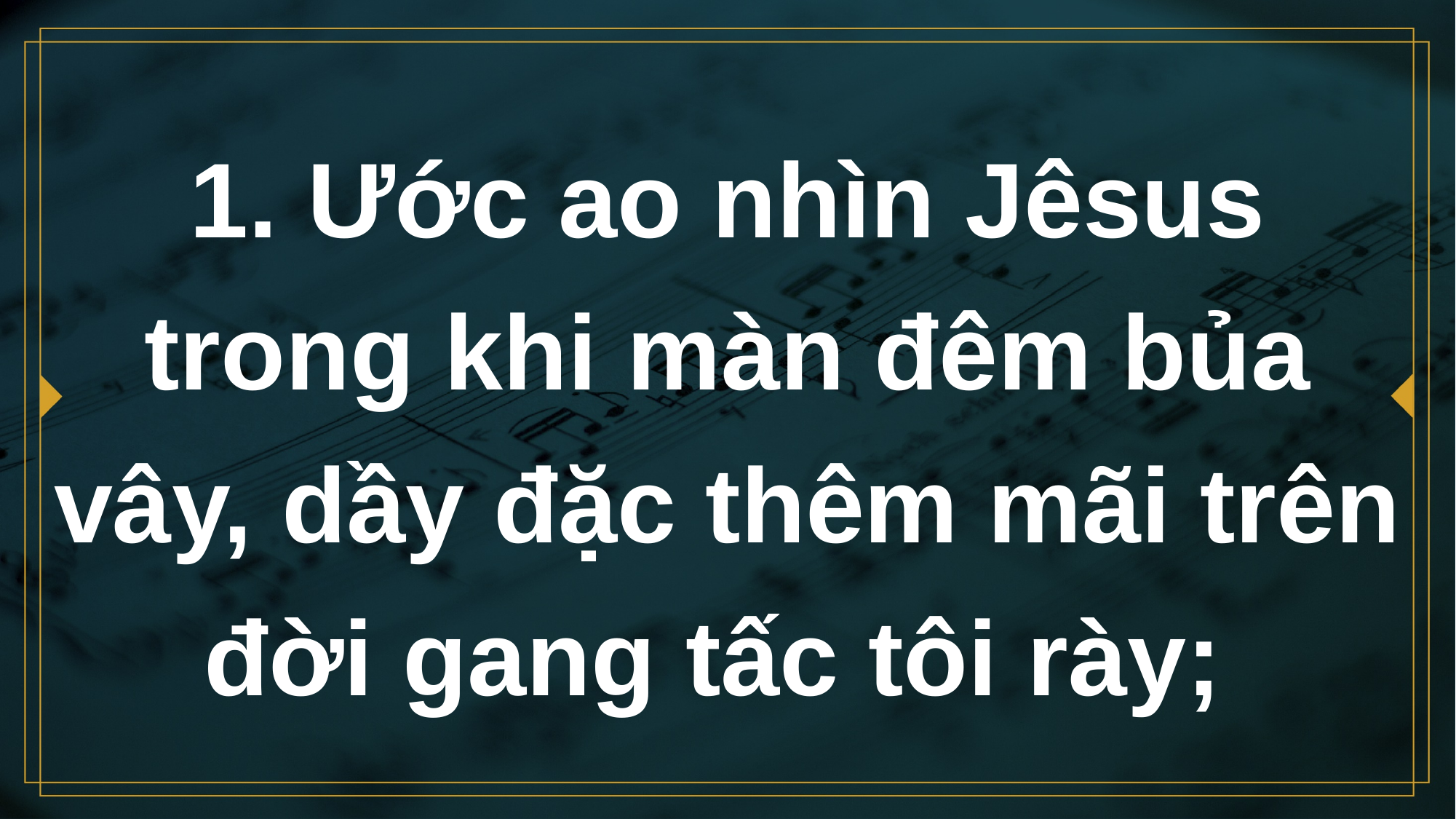

# 1. Ước ao nhìn Jêsus trong khi màn đêm bủa vây, dầy đặc thêm mãi trên đời gang tấc tôi rày;